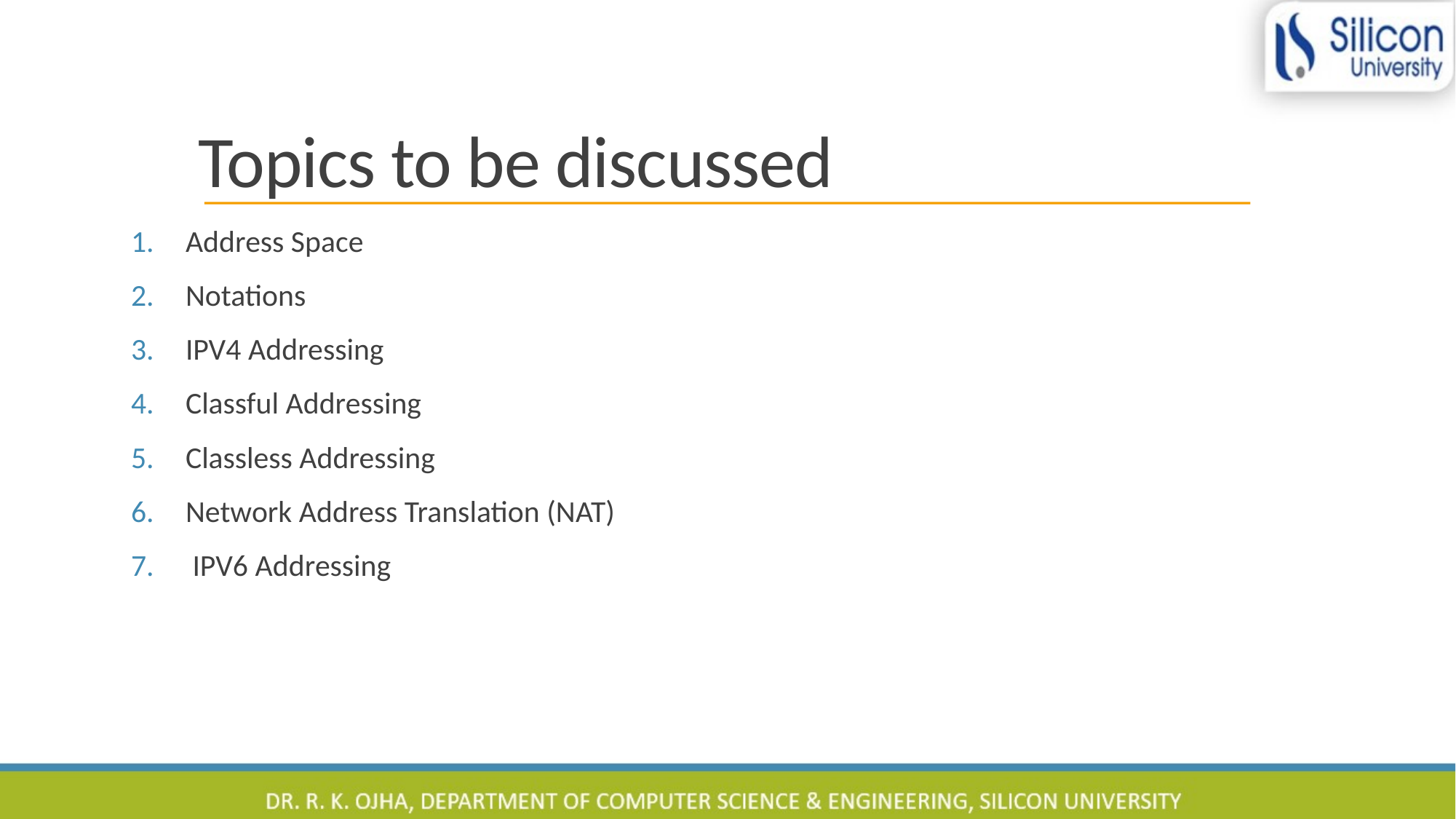

# Topics to be discussed

Address Space
Notations
IPV4 Addressing
Classful Addressing
Classless Addressing
Network Address Translation (NAT)
 IPV6 Addressing

2